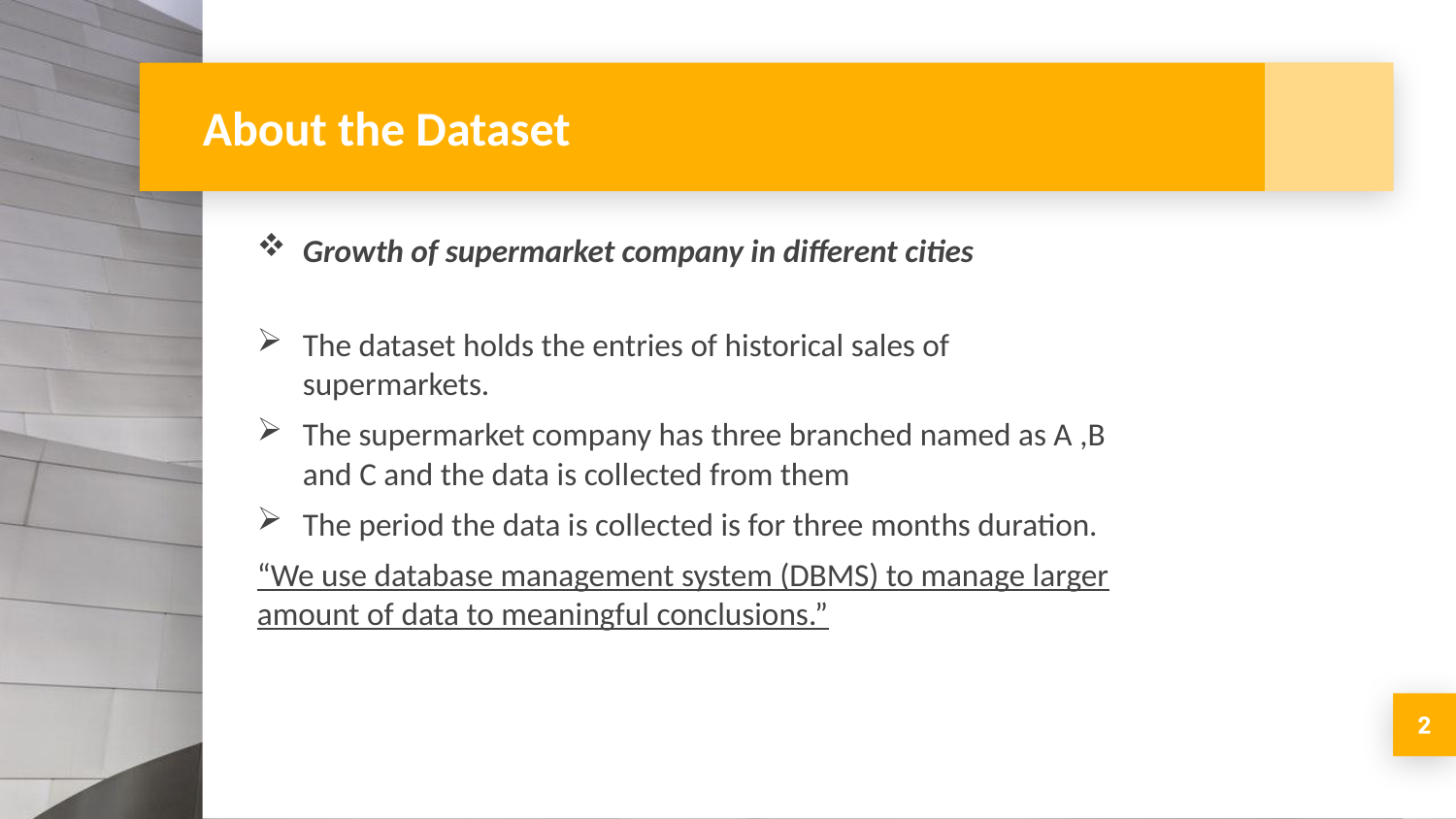

# About the Dataset
Growth of supermarket company in different cities

The dataset holds the entries of historical sales of supermarkets.
The supermarket company has three branched named as A ,B and C and the data is collected from them
The period the data is collected is for three months duration.
“We use database management system (DBMS) to manage larger amount of data to meaningful conclusions.”

2